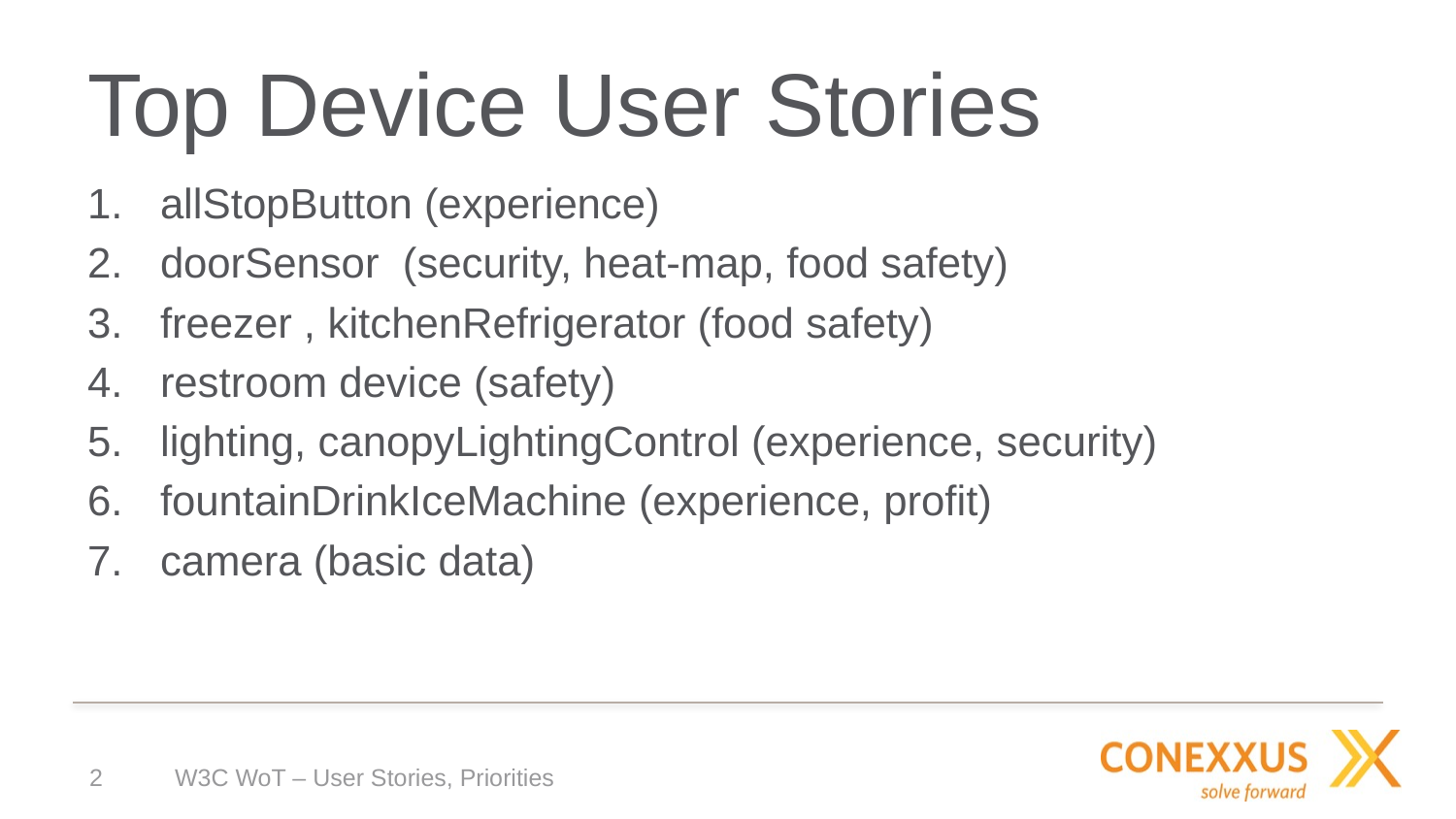

# Top Device User Stories
allStopButton (experience)
doorSensor  (security, heat-map, food safety)
freezer , kitchenRefrigerator (food safety)
restroom device (safety)
lighting, canopyLightingControl (experience, security)
fountainDrinkIceMachine (experience, profit)
camera (basic data)

2
W3C WoT – User Stories, Priorities